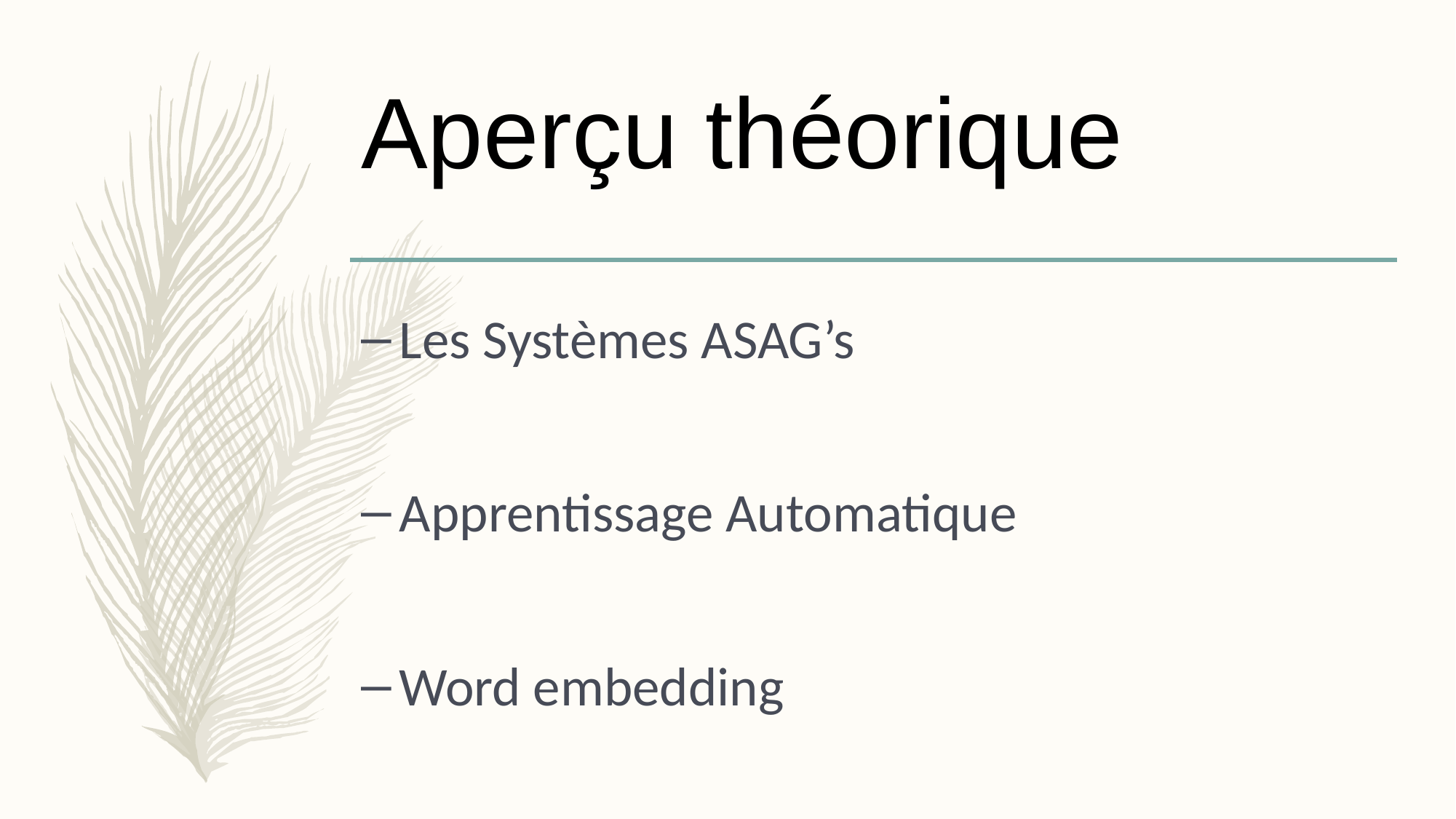

# Aperçu théorique
Les Systèmes ASAG’s

Apprentissage Automatique

Word embedding